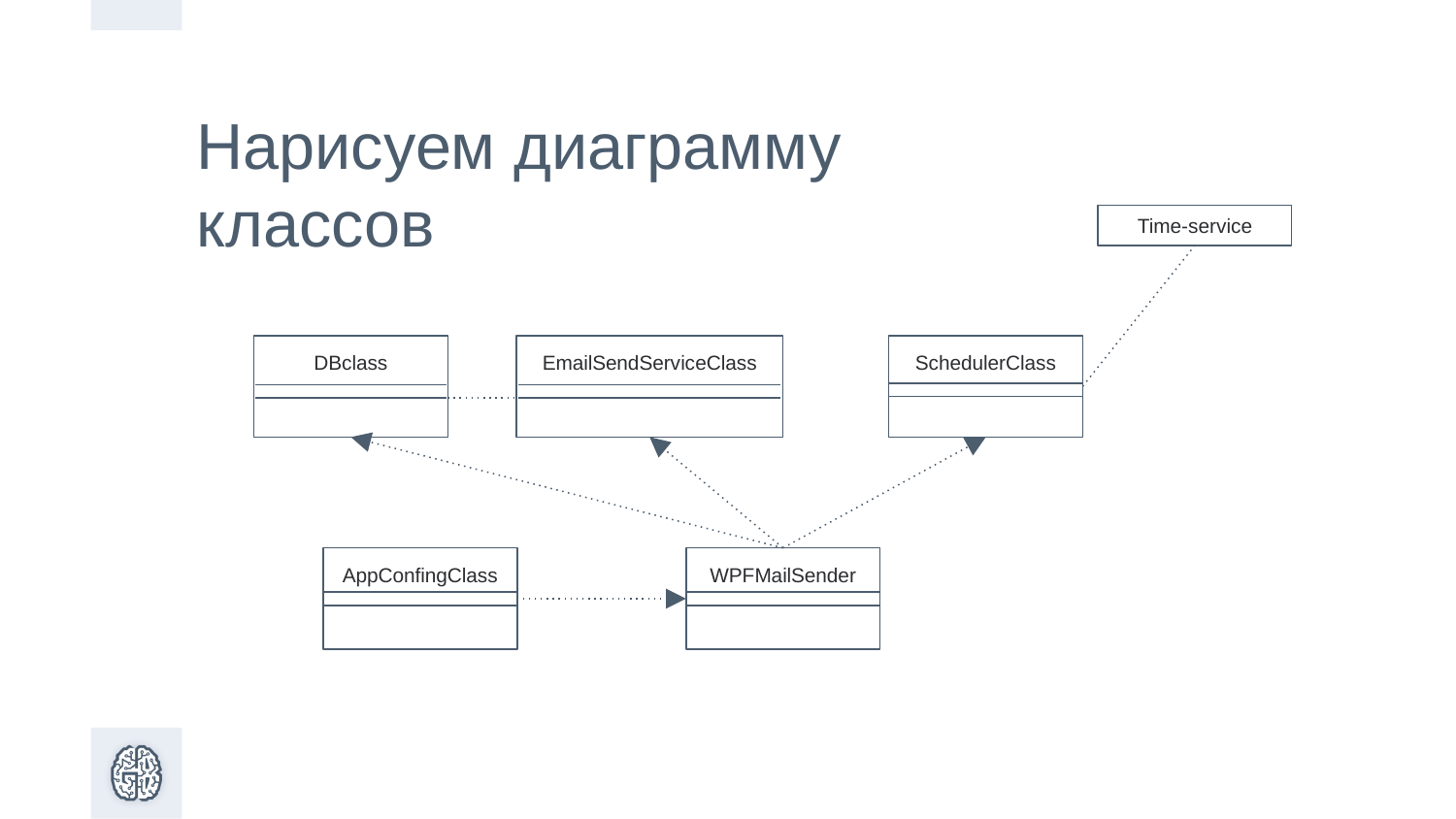

Нарисуем диаграмму классов
Time-service
DBclass
EmailSendServiceClass
SchedulerClass
AppConfingClass
WPFMailSender